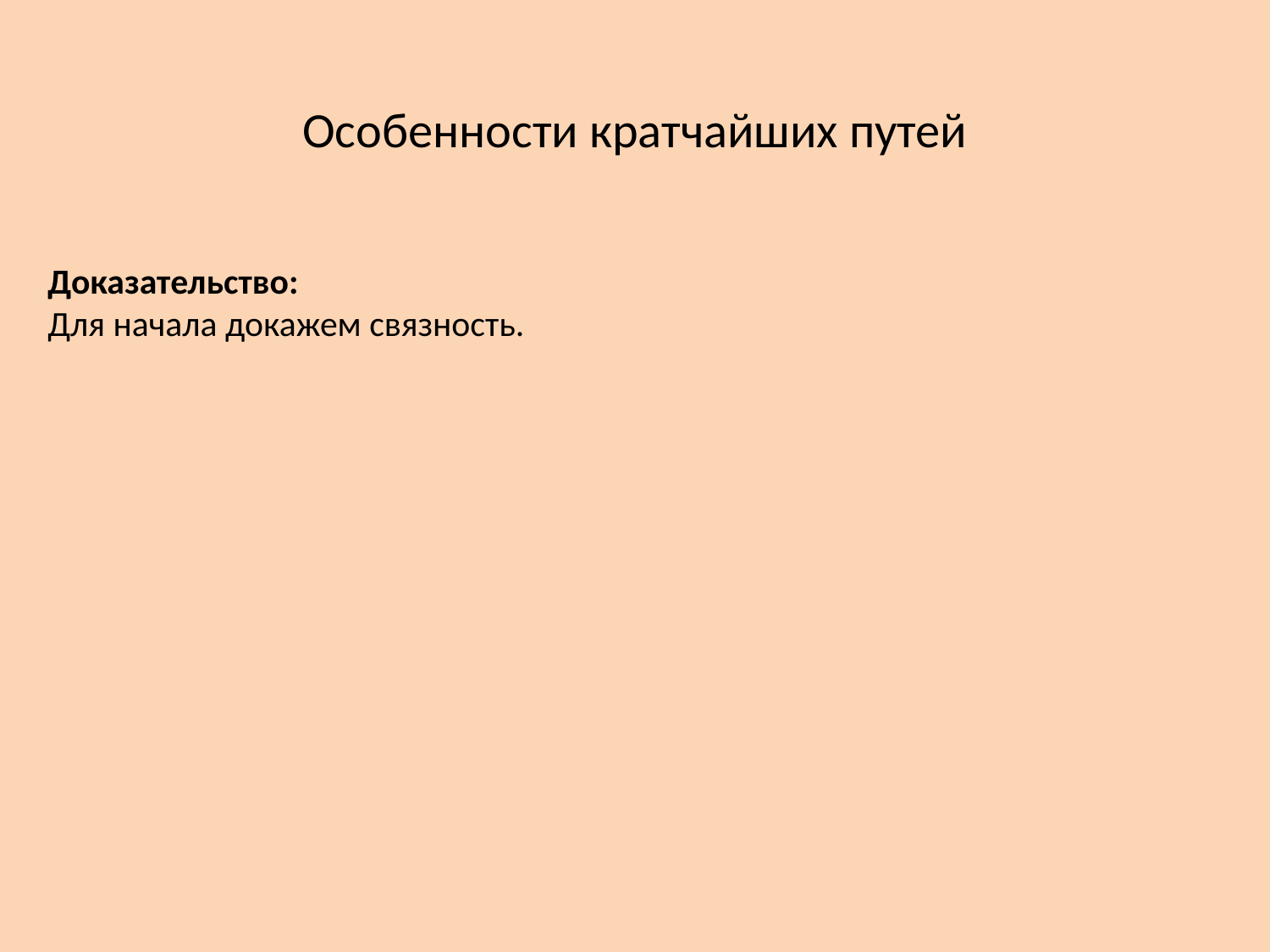

Особенности кратчайших путей
Доказательство:
Для начала докажем связность.